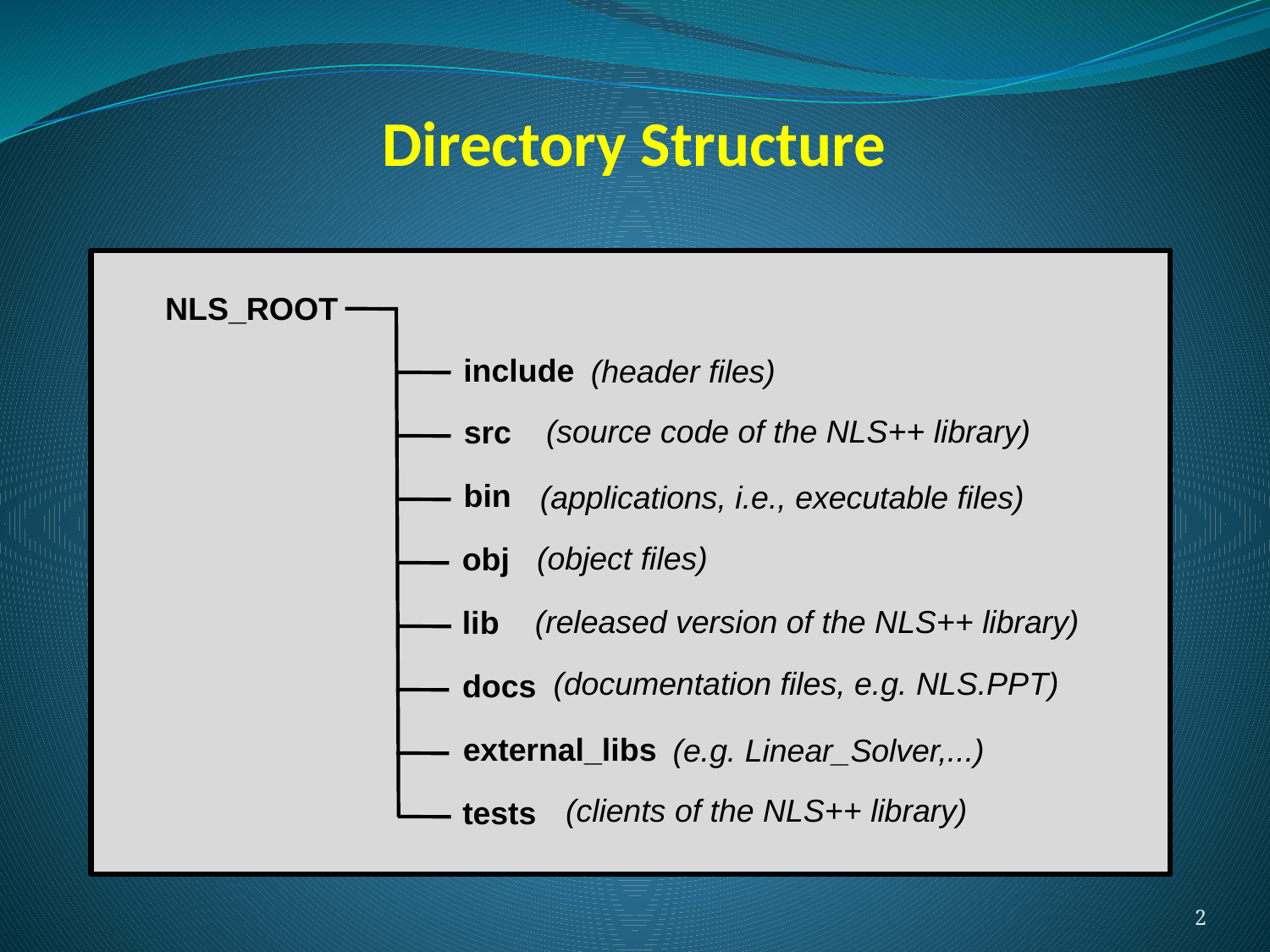

# Directory Structure

NLS_ROOT
include
 (header files)
 (source code of the NLS++ library)
src
bin
 (applications, i.e., executable files)
 (object files)
obj
 (released version of the NLS++ library)
lib
 (documentation files, e.g. NLS.PPT)
docs
external_libs
 (e.g. Linear_Solver,...)
 (clients of the NLS++ library)
tests
2